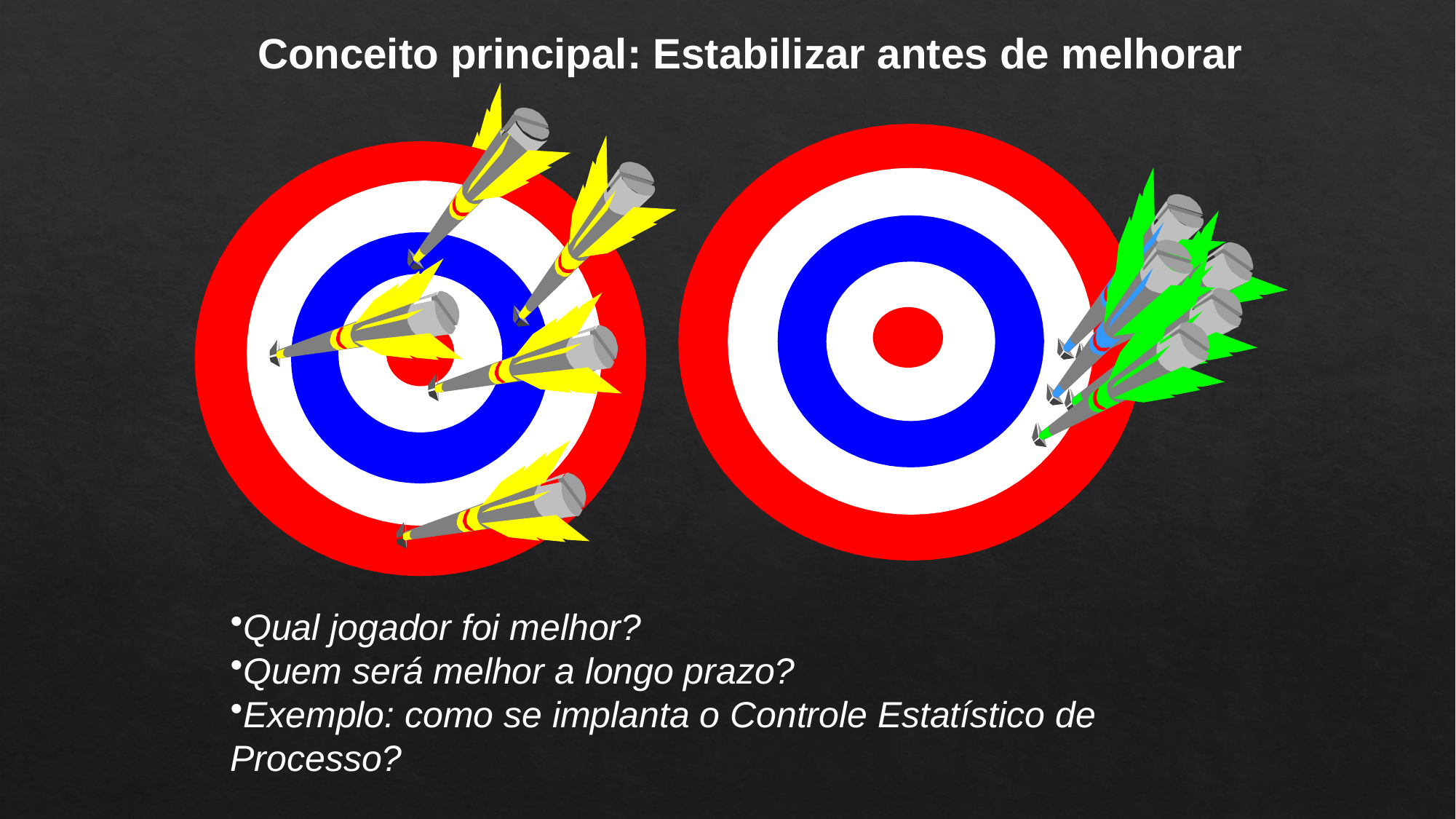

Conceito principal: Estabilizar antes de melhorar

Qual jogador foi melhor?
Quem será melhor a longo prazo?
Exemplo: como se implanta o Controle Estatístico de Processo?